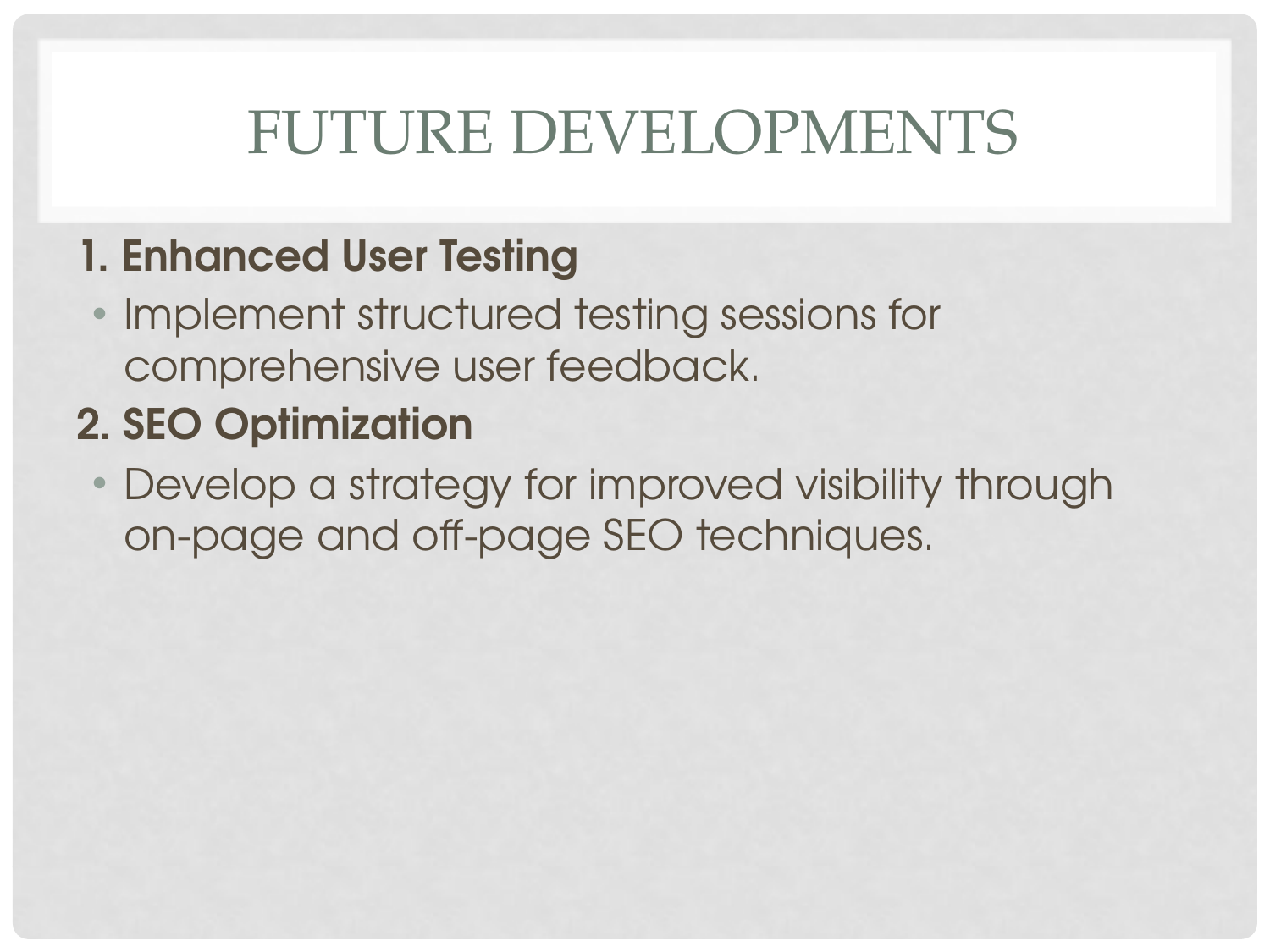

# Future Developments
1. Enhanced User Testing
Implement structured testing sessions for comprehensive user feedback.
2. SEO Optimization
Develop a strategy for improved visibility through on-page and off-page SEO techniques.